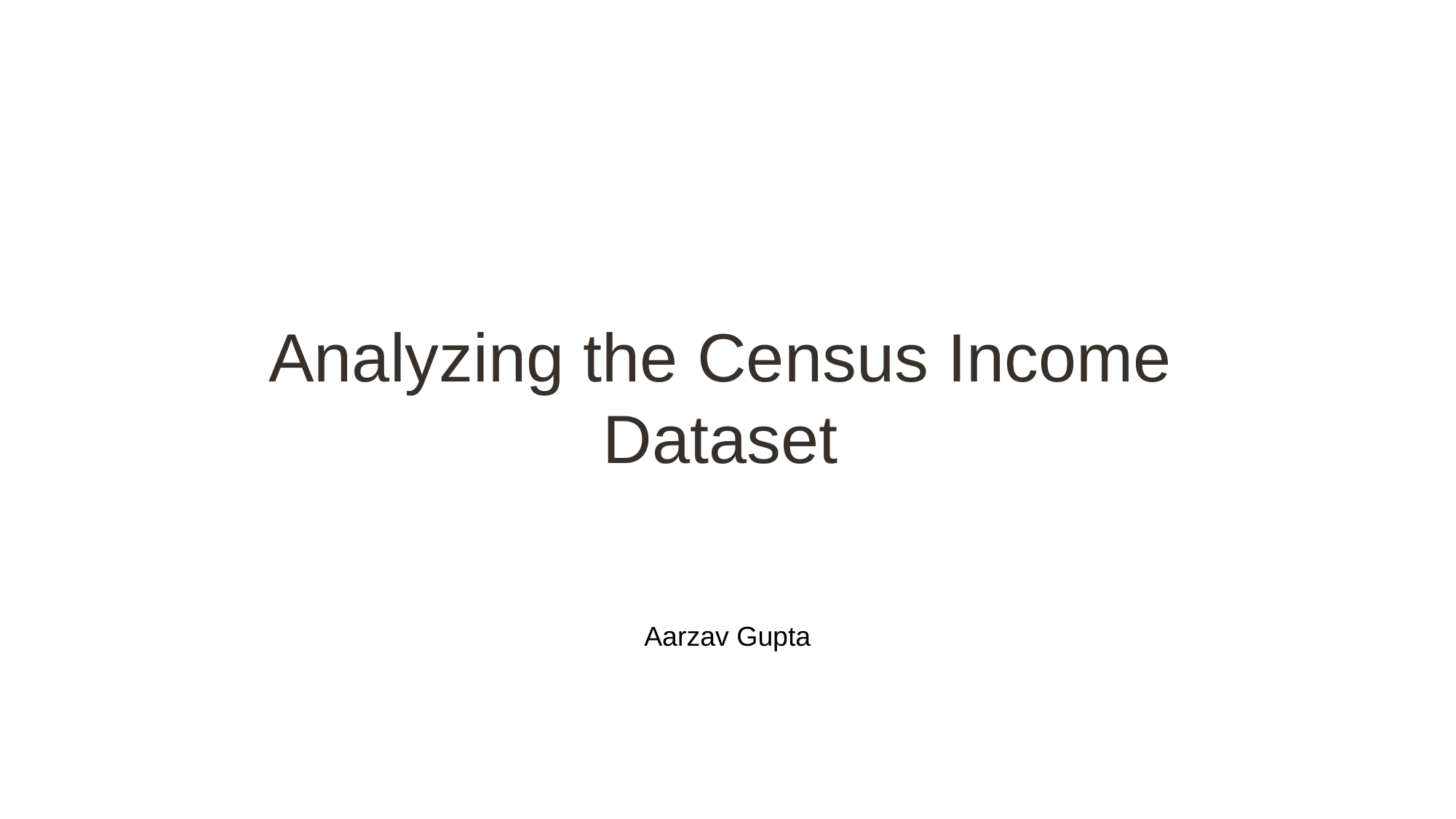

# Analyzing the Census Income Dataset
Aarzav Gupta